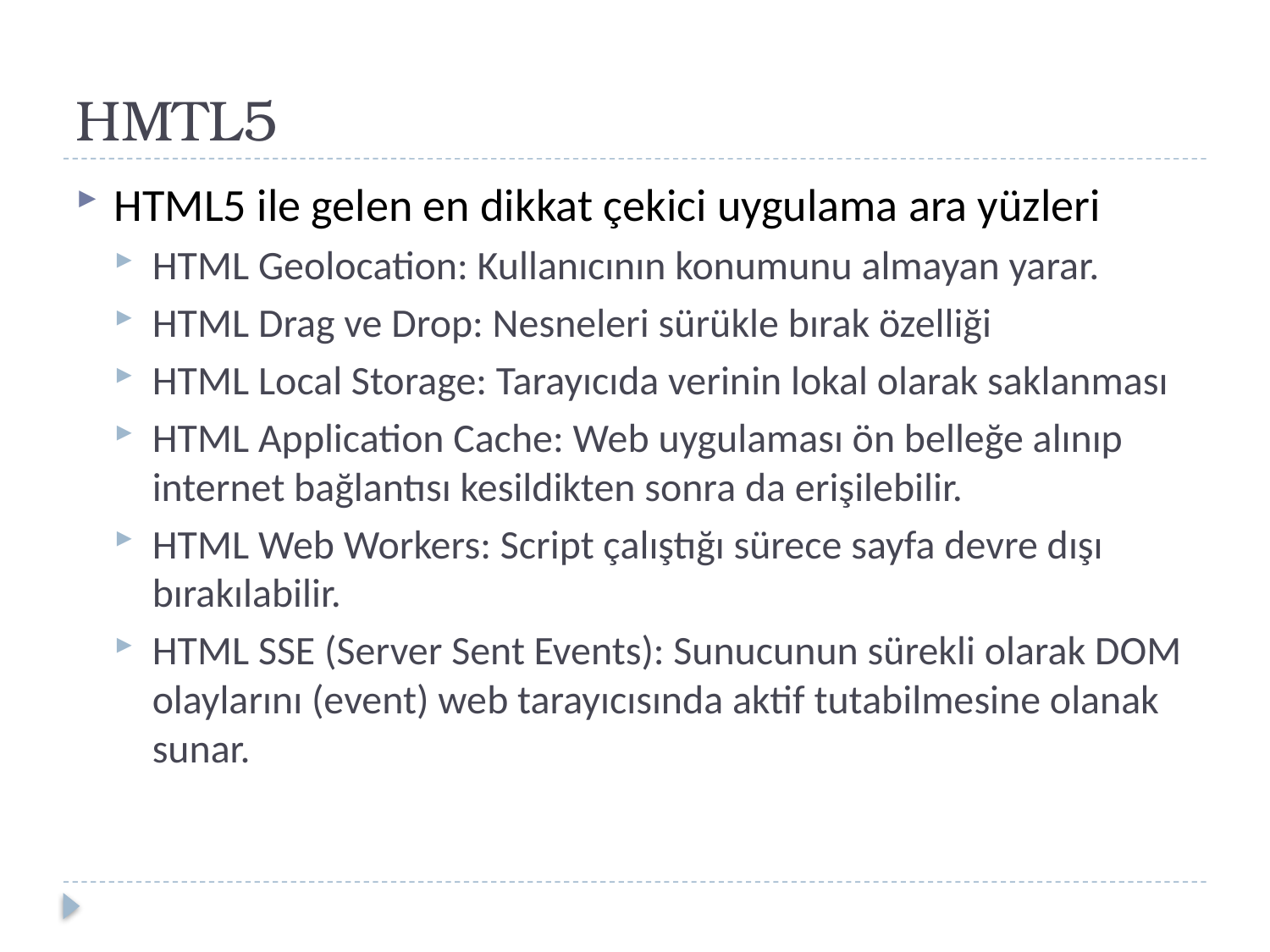

# HMTL5
HTML5 ile gelen en dikkat çekici uygulama ara yüzleri
HTML Geolocation: Kullanıcının konumunu almayan yarar.
HTML Drag ve Drop: Nesneleri sürükle bırak özelliği
HTML Local Storage: Tarayıcıda verinin lokal olarak saklanması
HTML Application Cache: Web uygulaması ön belleğe alınıp internet bağlantısı kesildikten sonra da erişilebilir.
HTML Web Workers: Script çalıştığı sürece sayfa devre dışı bırakılabilir.
HTML SSE (Server Sent Events): Sunucunun sürekli olarak DOM olaylarını (event) web tarayıcısında aktif tutabilmesine olanak sunar.